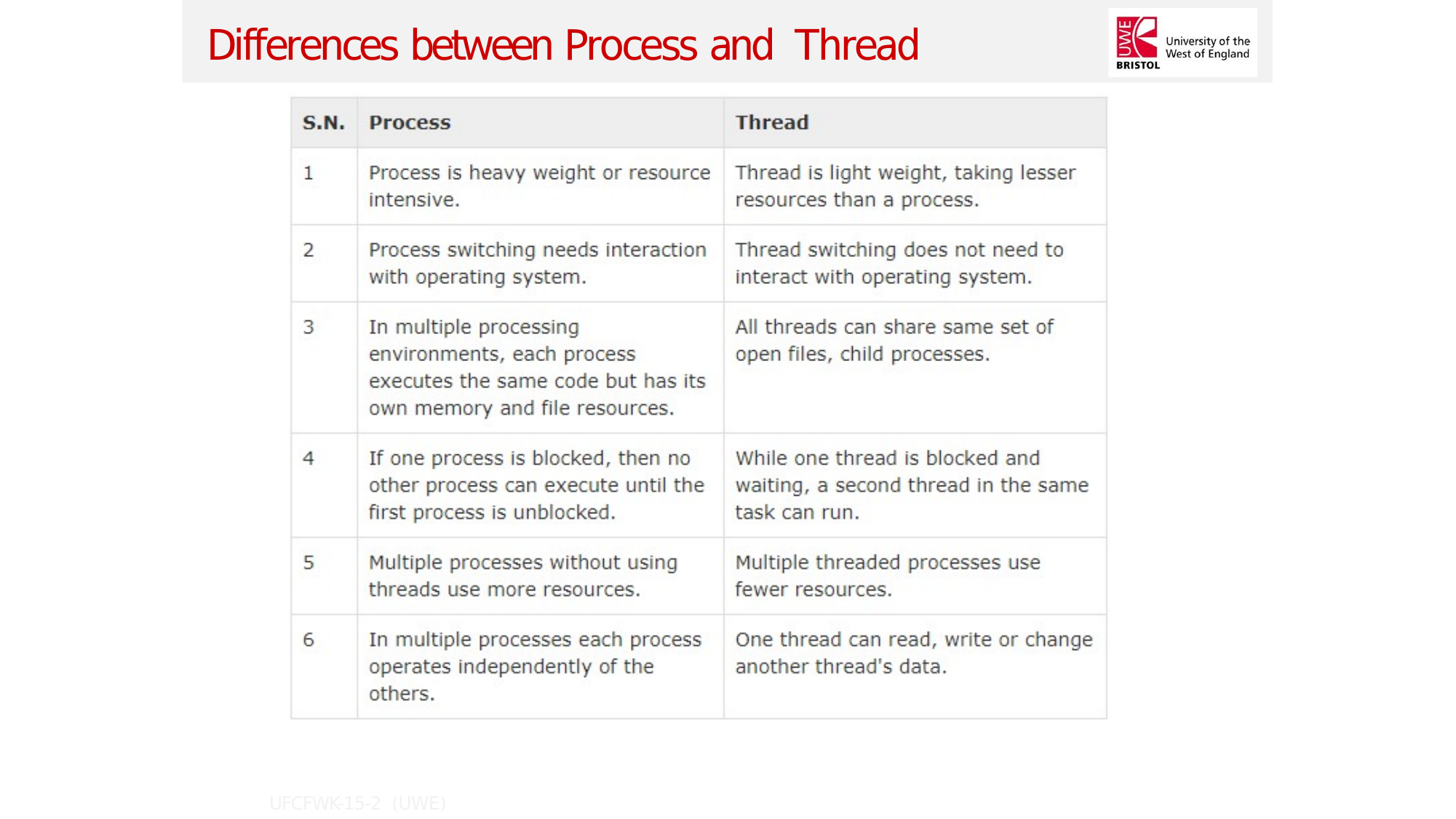

Differences between Process and Thread

UFCFWK-15-2 (UWE)